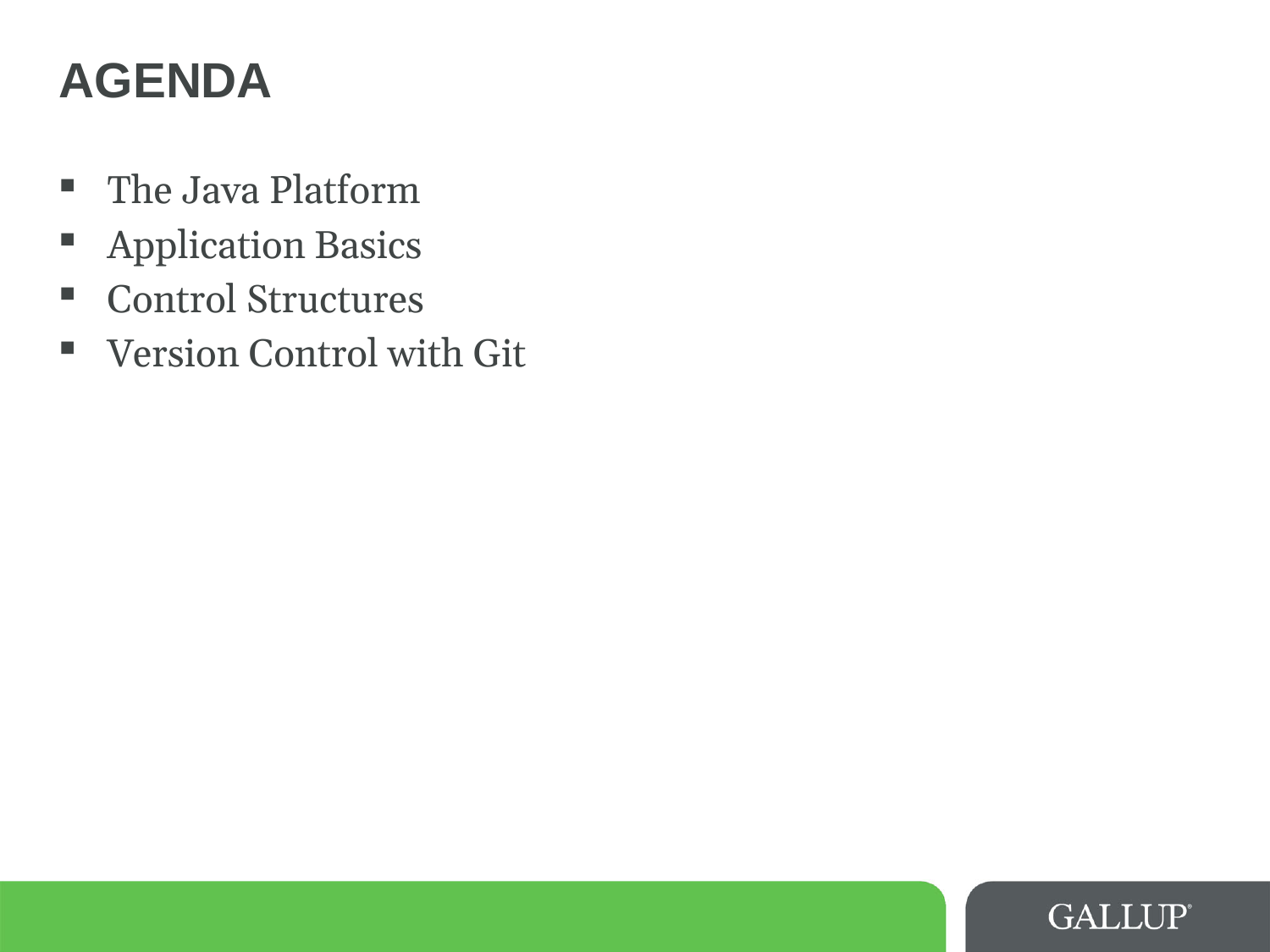

# Agenda
The Java Platform
Application Basics
Control Structures
Version Control with Git
8/12/2015